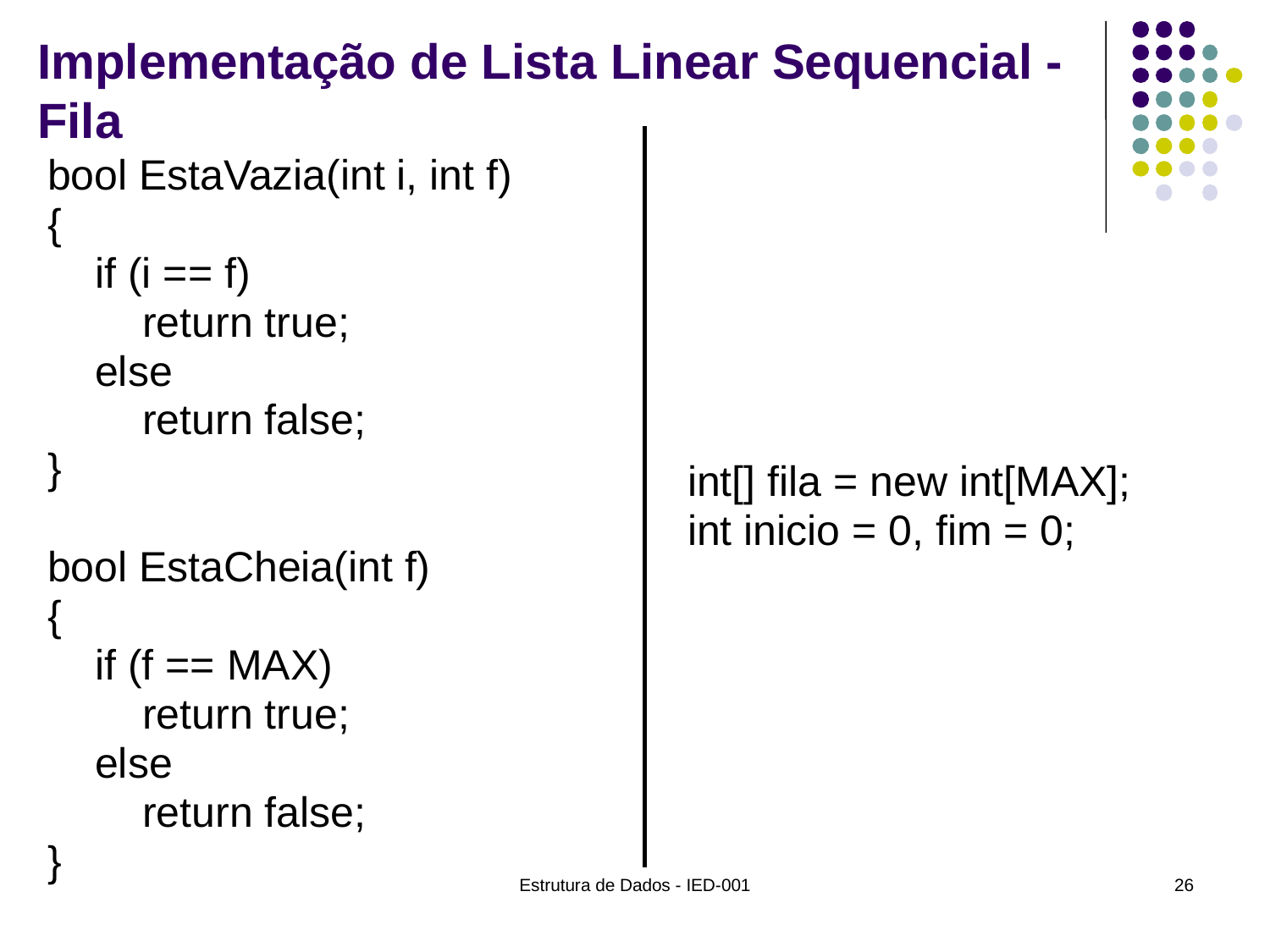

# Implementação de Lista Linear Sequencial - Fila
bool EstaVazia(int i, int f)
{
    if (i == f)
        return true;
    else
        return false;
}

bool EstaCheia(int f)
{
    if (f == MAX)
        return true;
    else
        return false;
}

int[] fila = new int[MAX];
int inicio = 0, fim = 0;

Estrutura de Dados - IED-001
26